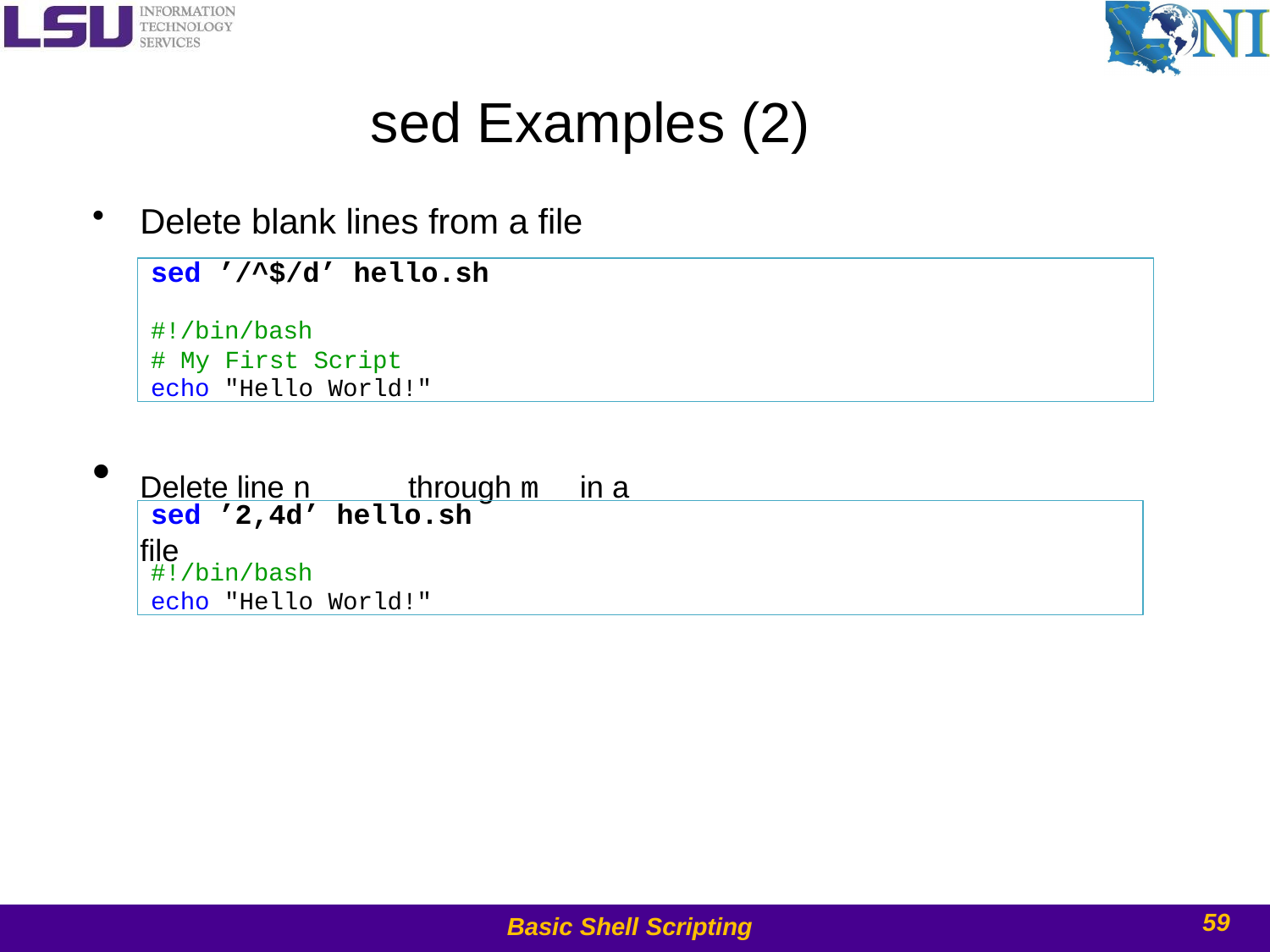

# sed Examples (2)
Delete blank lines from a file
sed ’/^$/d’ hello.sh
#!/bin/bash
# My First Script  echo "Hello World!"
Delete line n	through m	in a file
sed ’2,4d’ hello.sh
#!/bin/bash
echo "Hello World!"
59
Basic Shell Scripting